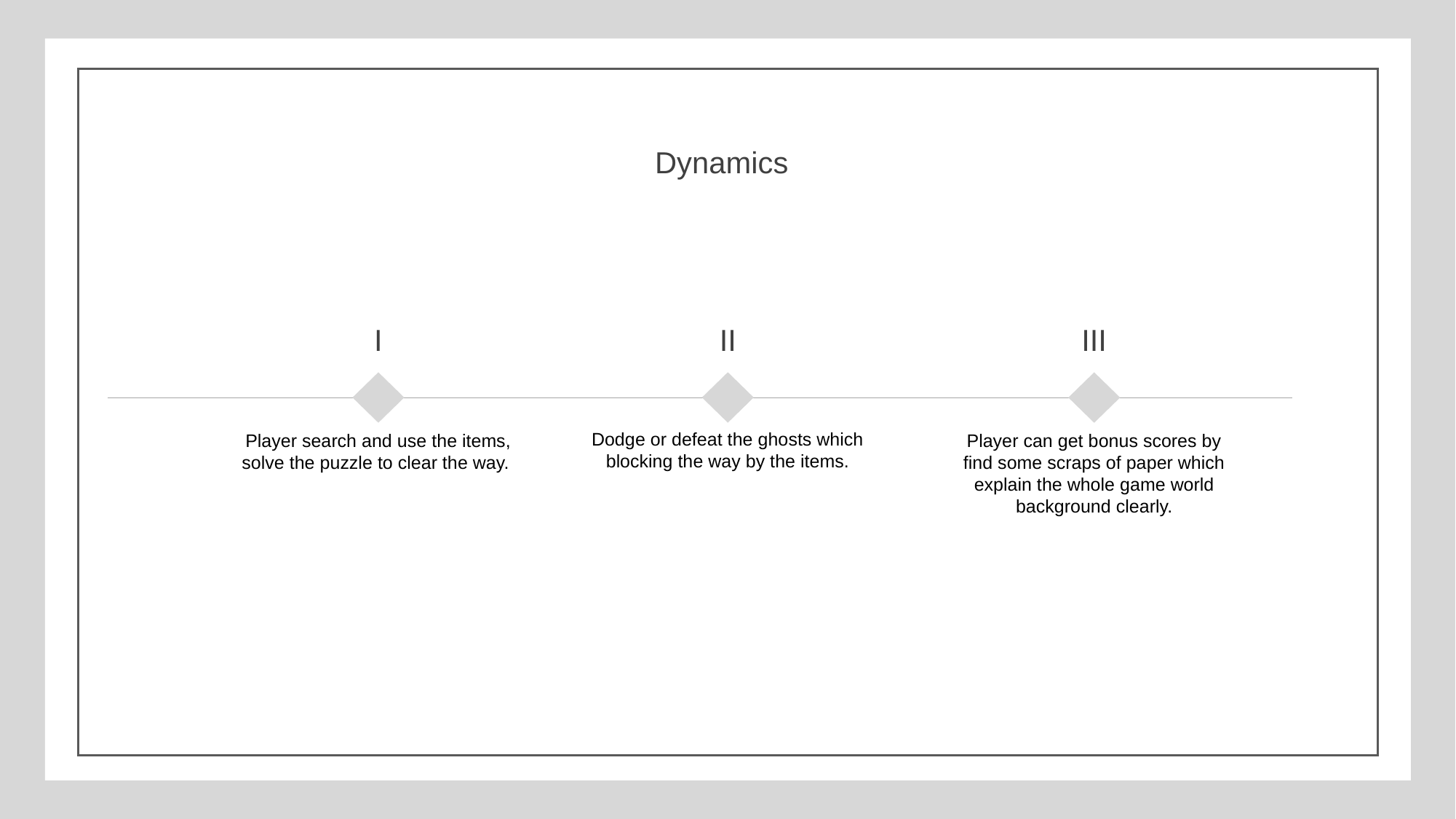

Dynamics
I
II
III

Dodge or defeat the ghosts which blocking the way by the items.
Player search and use the items, solve the puzzle to clear the way.
Player can get bonus scores by find some scraps of paper which explain the whole game world background clearly.